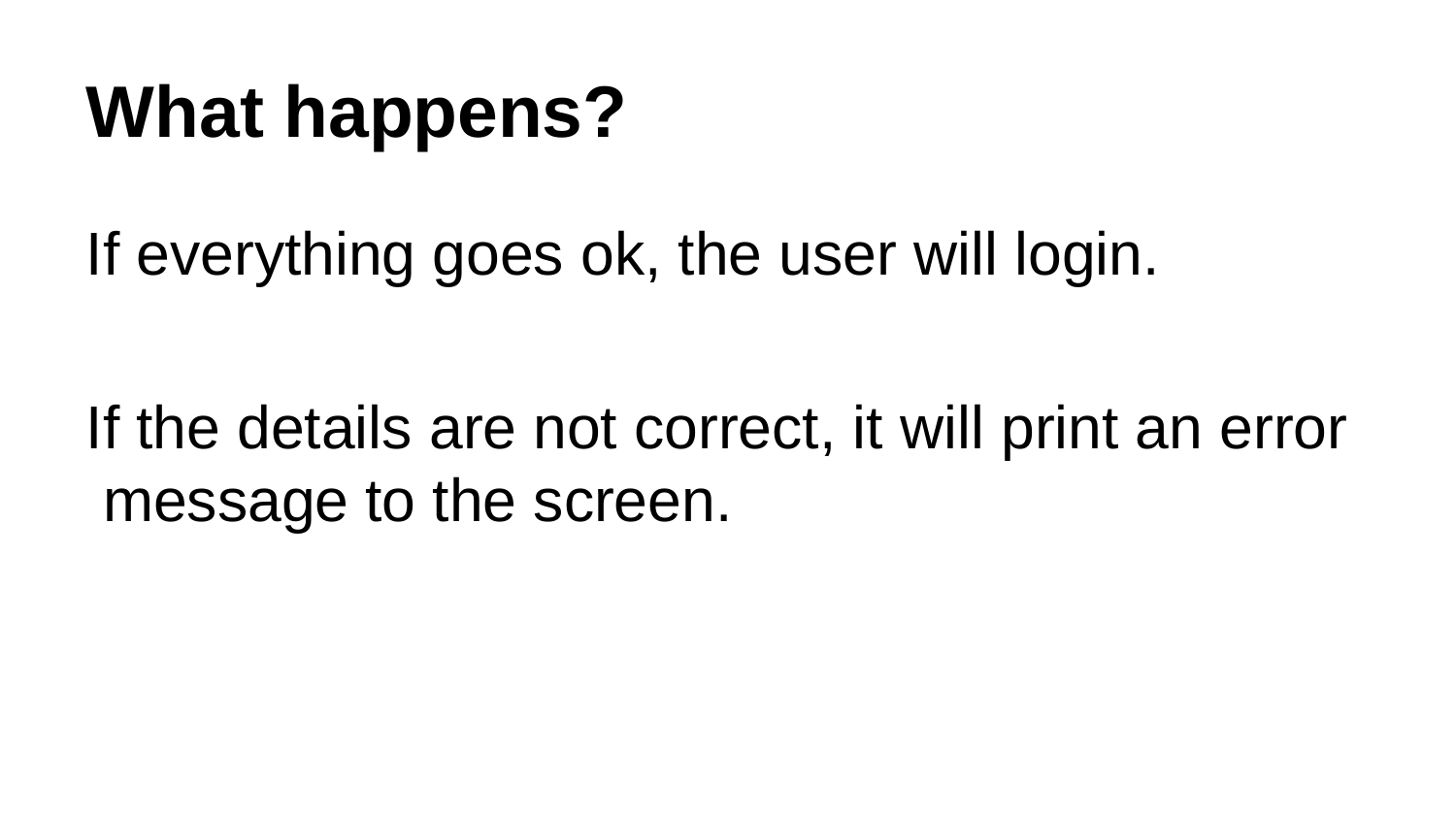

# What happens?
If everything goes ok, the user will login.

If the details are not correct, it will print an error  message to the screen.